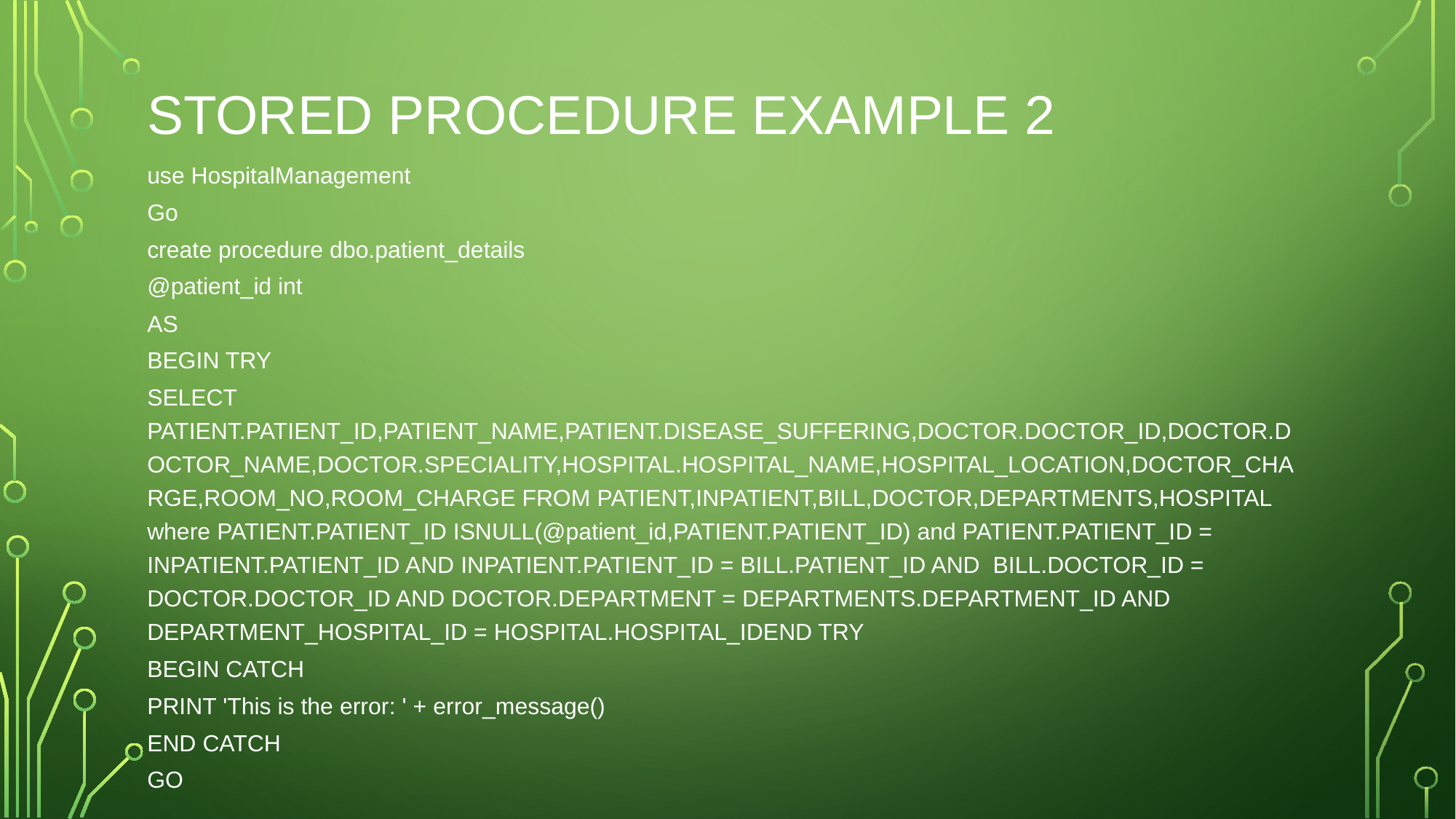

# Stored procedure example 2
use HospitalManagement
Go
create procedure dbo.patient_details
@patient_id int
AS
BEGIN TRY
SELECT PATIENT.PATIENT_ID,PATIENT_NAME,PATIENT.DISEASE_SUFFERING,DOCTOR.DOCTOR_ID,DOCTOR.DOCTOR_NAME,DOCTOR.SPECIALITY,HOSPITAL.HOSPITAL_NAME,HOSPITAL_LOCATION,DOCTOR_CHARGE,ROOM_NO,ROOM_CHARGE FROM PATIENT,INPATIENT,BILL,DOCTOR,DEPARTMENTS,HOSPITAL where PATIENT.PATIENT_ID ISNULL(@patient_id,PATIENT.PATIENT_ID) and PATIENT.PATIENT_ID = INPATIENT.PATIENT_ID AND INPATIENT.PATIENT_ID = BILL.PATIENT_ID AND  BILL.DOCTOR_ID = DOCTOR.DOCTOR_ID AND DOCTOR.DEPARTMENT = DEPARTMENTS.DEPARTMENT_ID AND DEPARTMENT_HOSPITAL_ID = HOSPITAL.HOSPITAL_IDEND TRY
BEGIN CATCH
PRINT 'This is the error: ' + error_message()
END CATCH
GO